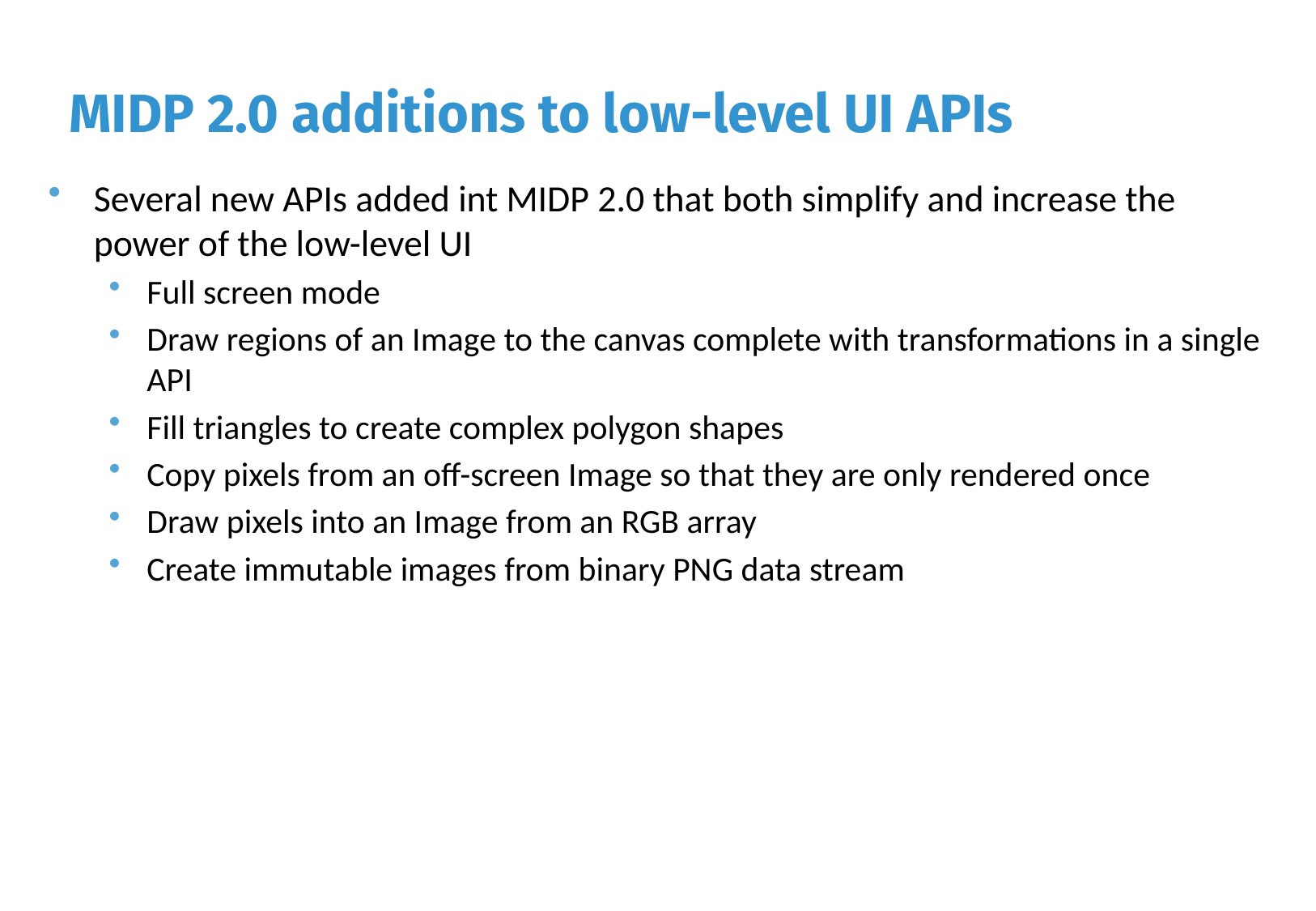

# MIDP 2.0 additions to low-level UI APIs
Several new APIs added int MIDP 2.0 that both simplify and increase the power of the low-level UI
Full screen mode
Draw regions of an Image to the canvas complete with transformations in a single API
Fill triangles to create complex polygon shapes
Copy pixels from an off-screen Image so that they are only rendered once
Draw pixels into an Image from an RGB array
Create immutable images from binary PNG data stream